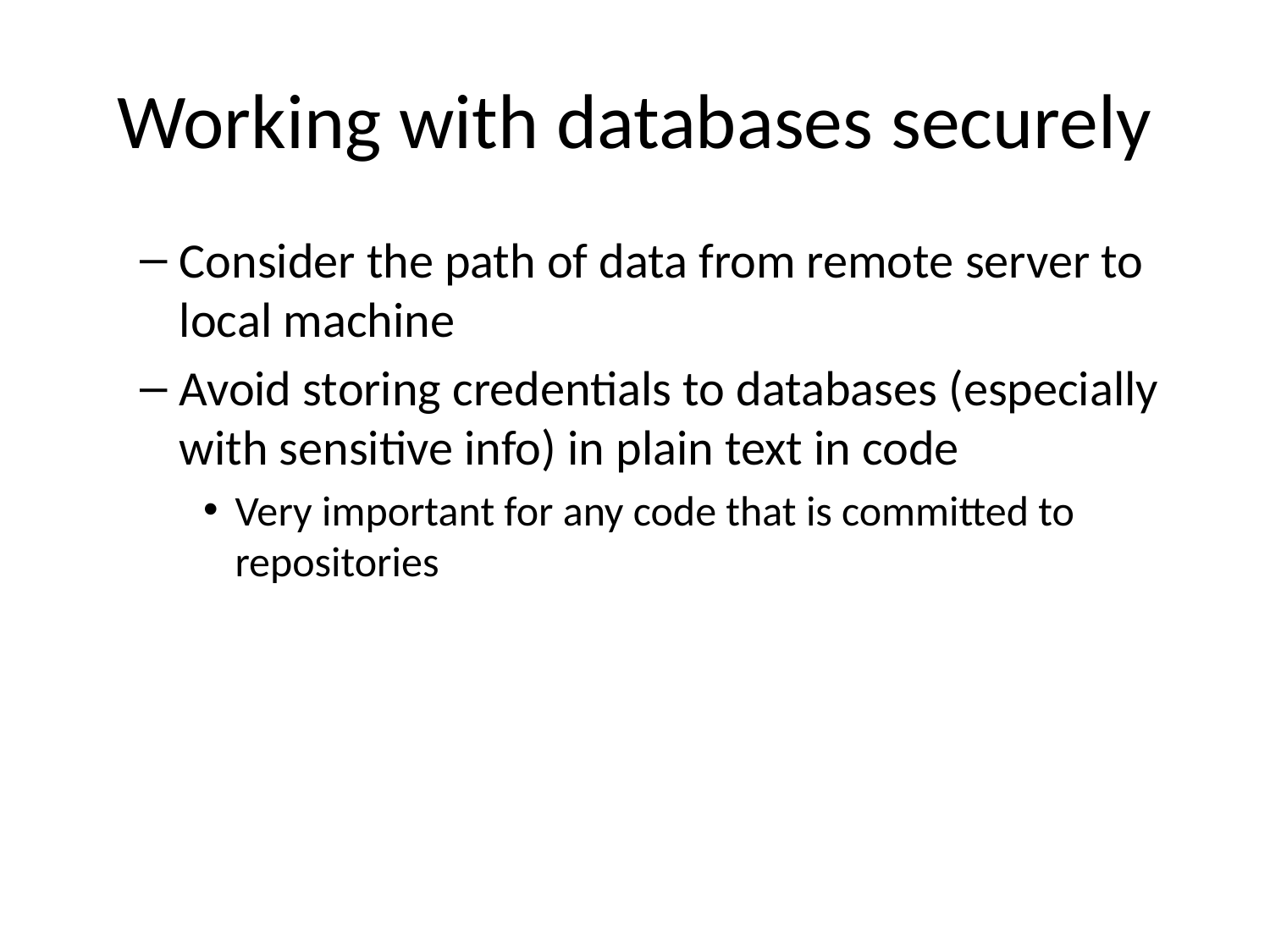

# Working with databases securely
Consider the path of data from remote server to local machine
Avoid storing credentials to databases (especially with sensitive info) in plain text in code
Very important for any code that is committed to repositories